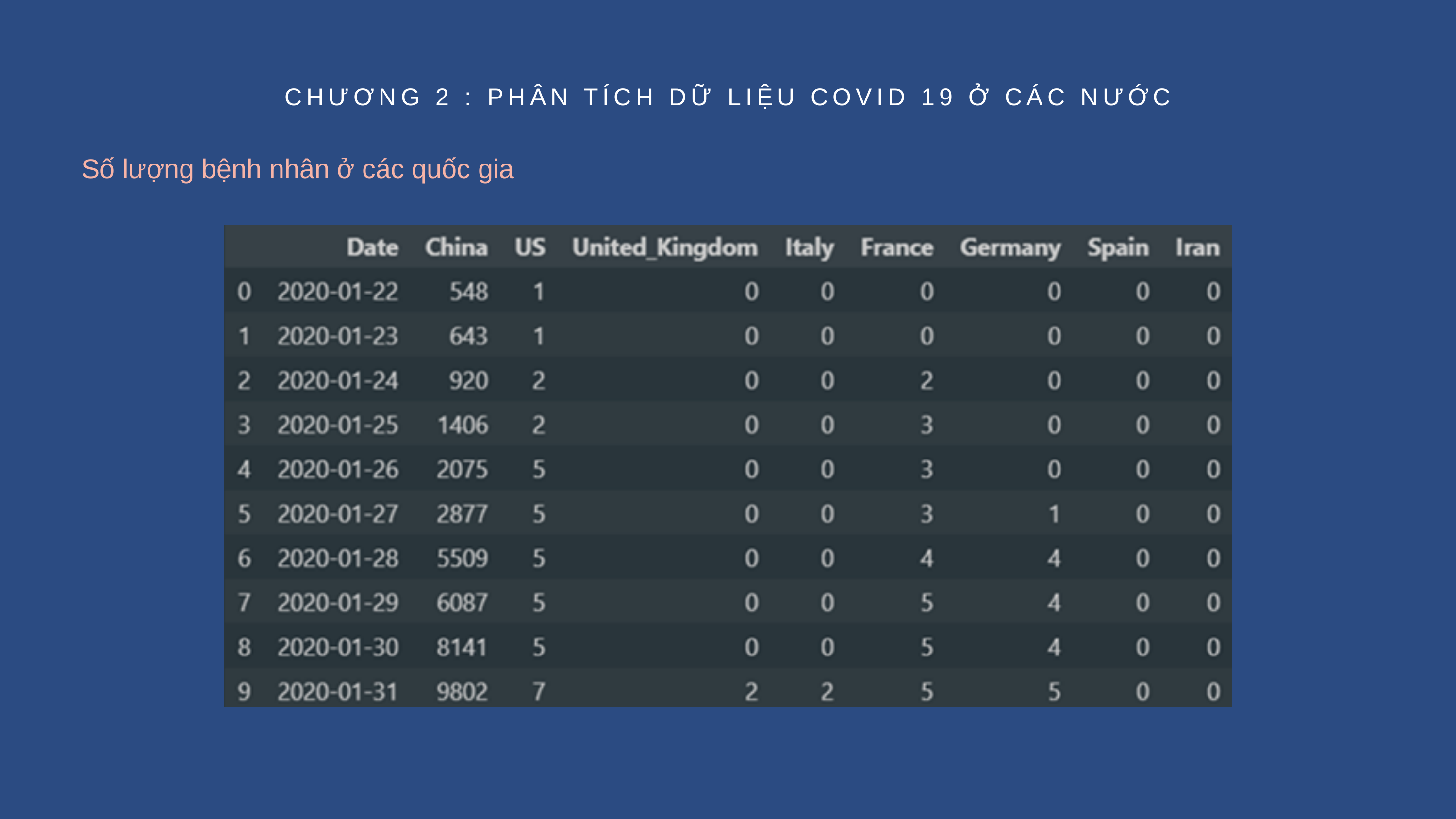

CHƯƠNG 2 : PHÂN TÍCH DỮ LIỆU COVID 19 Ở CÁC NƯỚC

Số lượng bệnh nhân ở các quốc gia